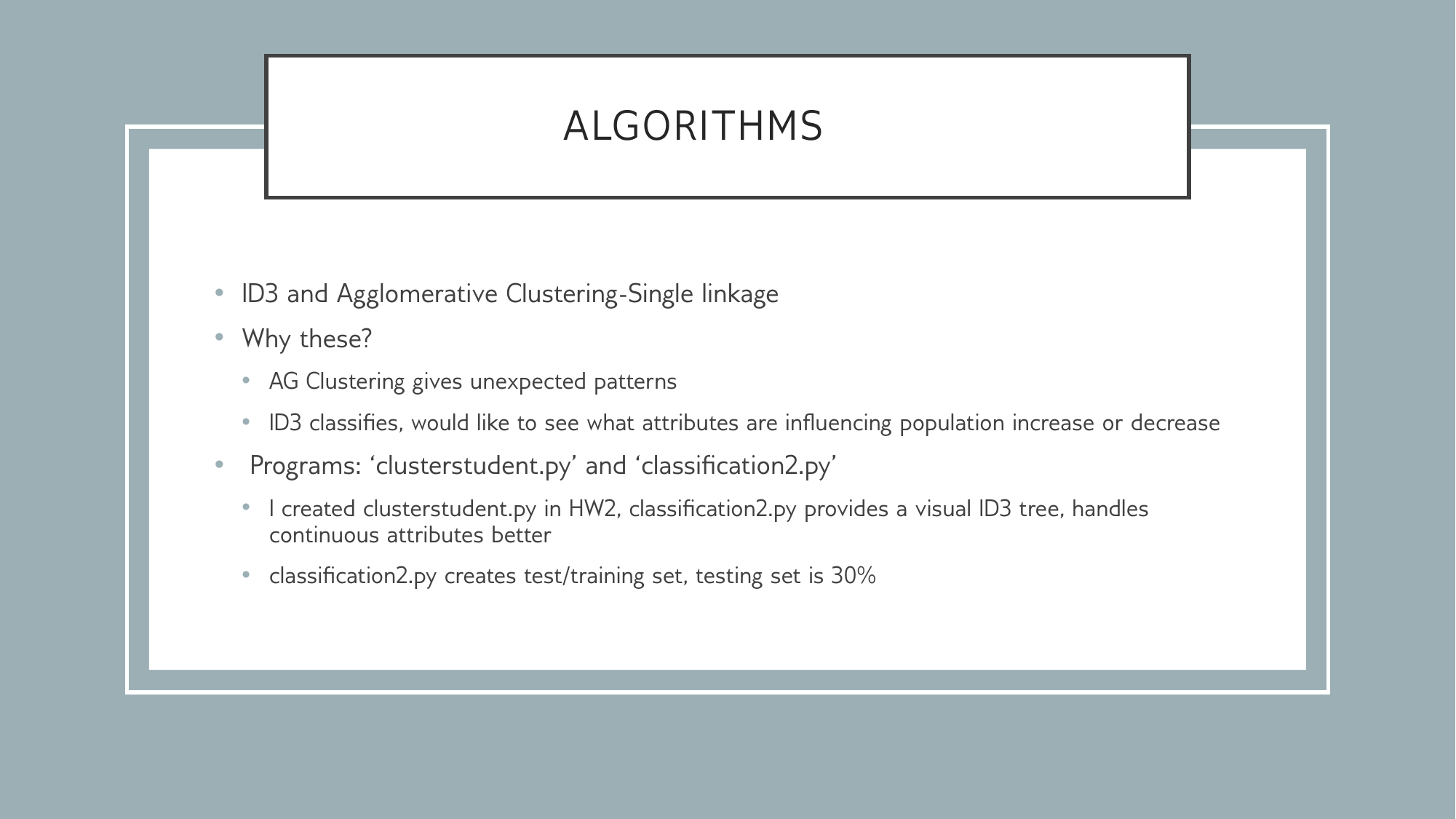

# Algorithms

ID3 and Agglomerative Clustering-Single linkage
Why these?
AG Clustering gives unexpected patterns
ID3 classifies, would like to see what attributes are influencing population increase or decrease
 Programs: ‘clusterstudent.py’ and ‘classification2.py’
I created clusterstudent.py in HW2, classification2.py provides a visual ID3 tree, handles continuous attributes better
classification2.py creates test/training set, testing set is 30%